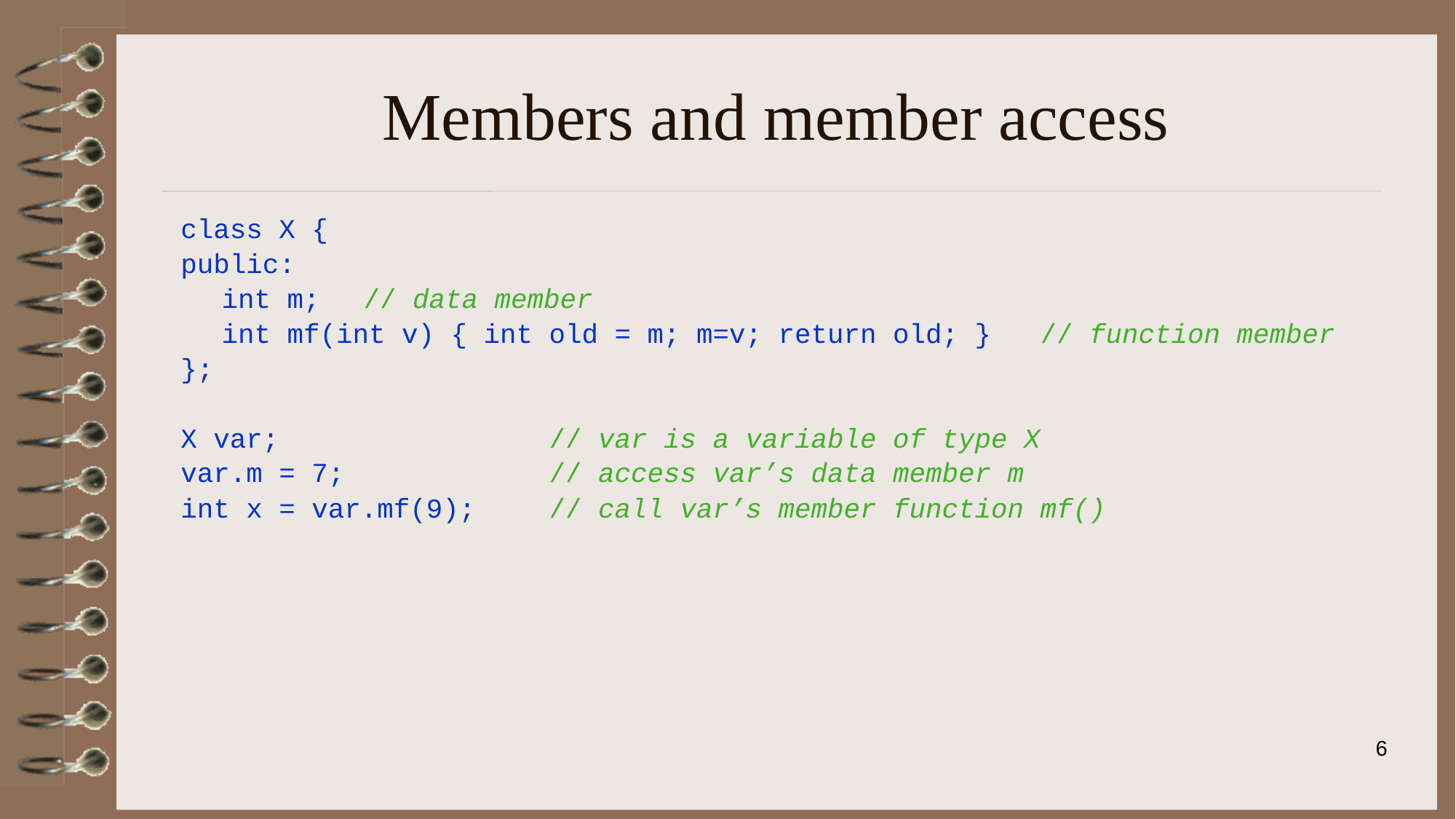

# Members and member access
class X {
public:
	int m;	  // data member
	int mf(int v) { int old = m; m=v; return old; }   // function member
};

X var;			// var is a variable of type X
var.m = 7;		// access var’s data member m
int x = var.mf(9);	// call var’s member function mf()
6